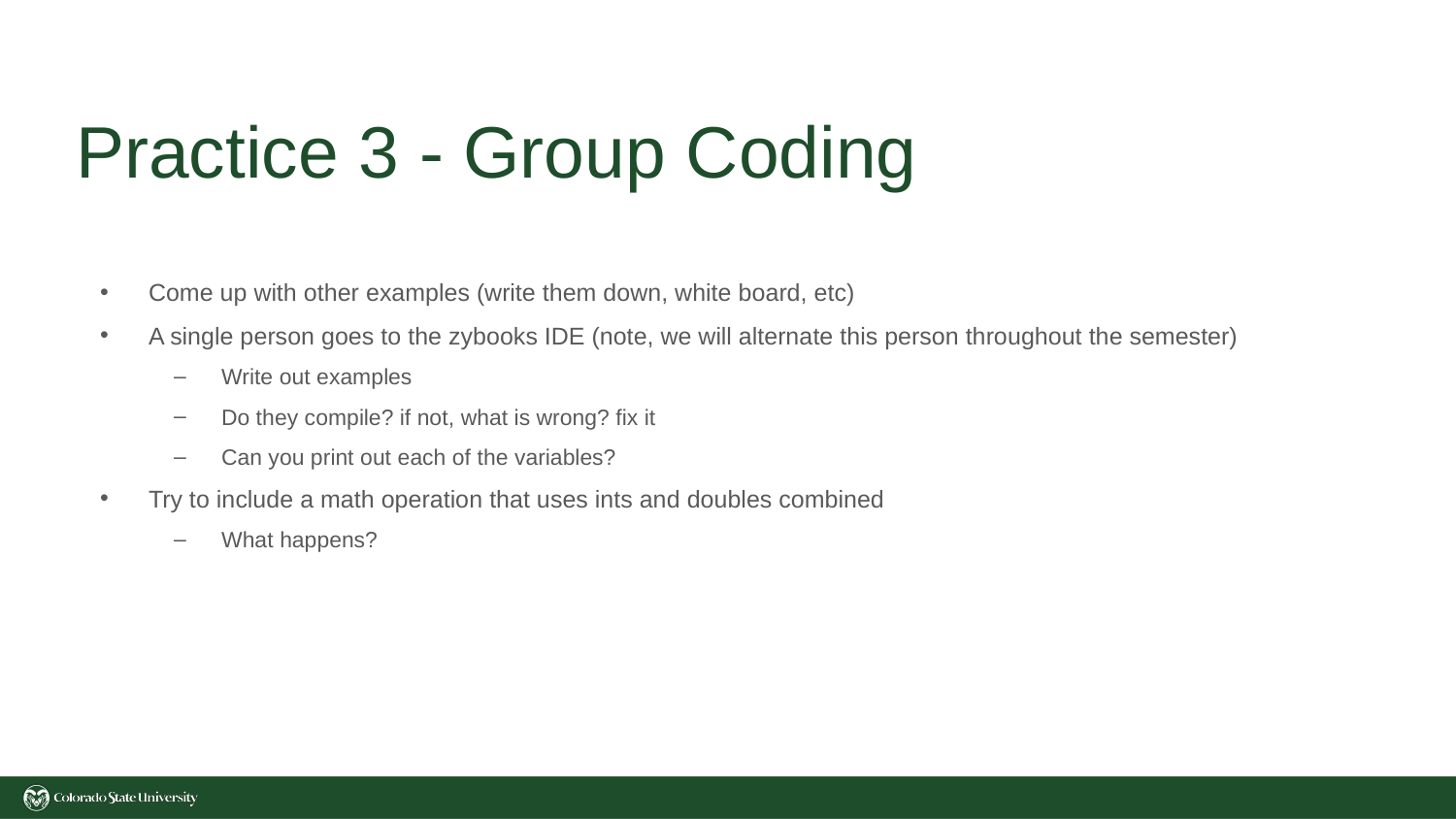

# Practice 3 - Group Coding
Come up with other examples (write them down, white board, etc)
A single person goes to the zybooks IDE (note, we will alternate this person throughout the semester)
Write out examples
Do they compile? if not, what is wrong? fix it
Can you print out each of the variables?
Try to include a math operation that uses ints and doubles combined
What happens?